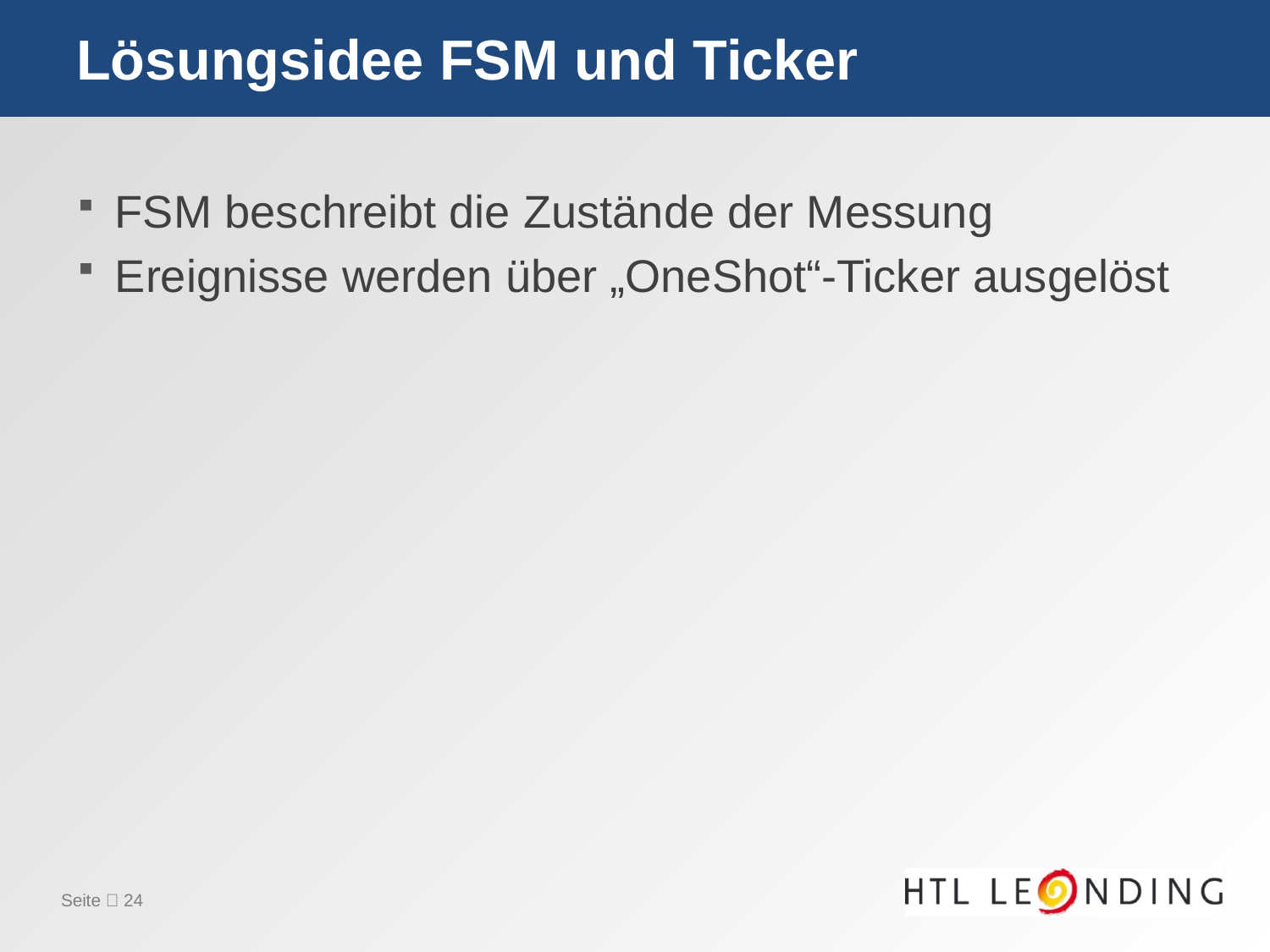

# Lösungsidee FSM und Ticker
FSM beschreibt die Zustände der Messung
Ereignisse werden über „OneShot“-Ticker ausgelöst